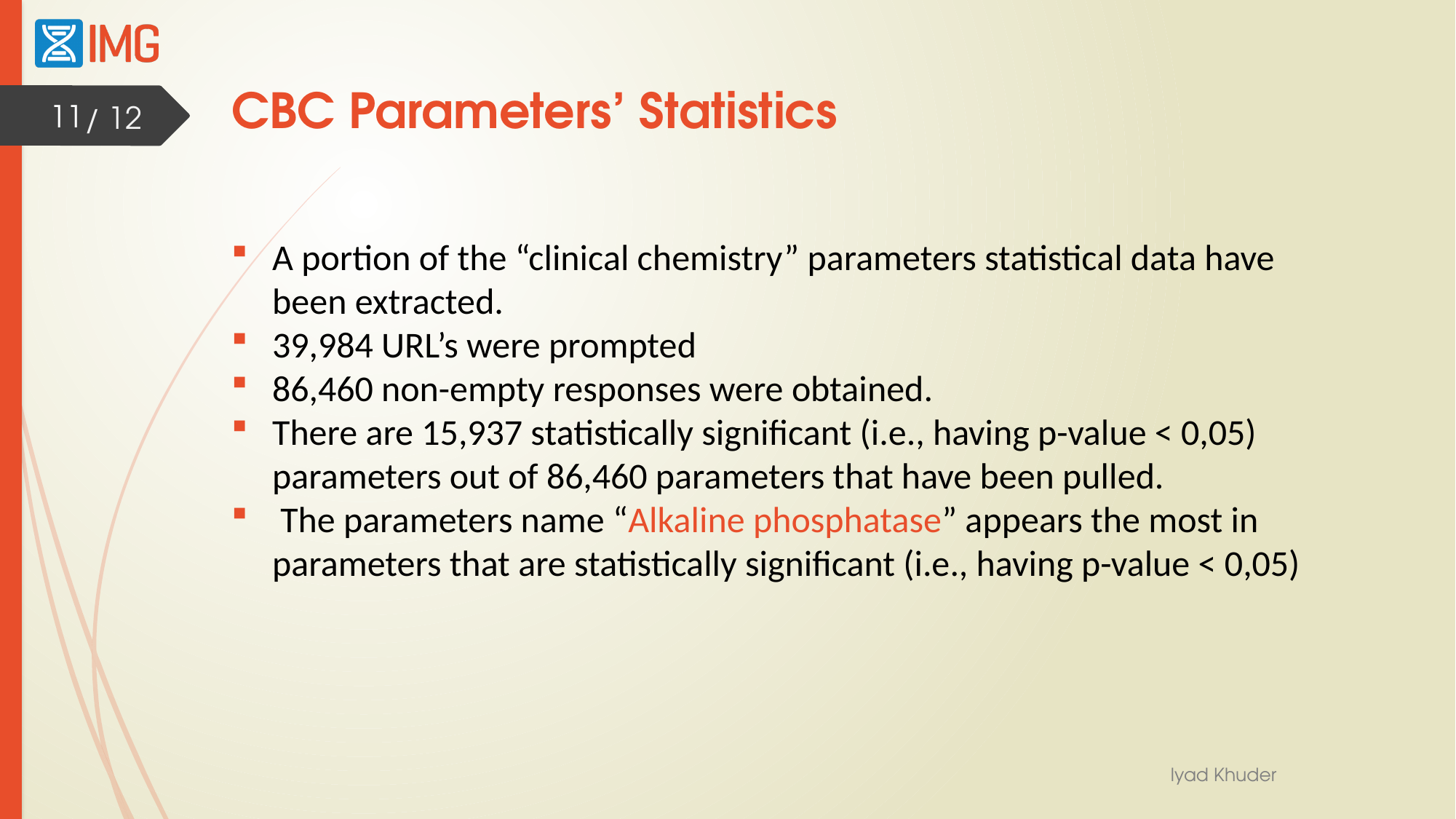

# CBC Parameters’ Statistics
11
A portion of the “clinical chemistry” parameters statistical data have been extracted.
39,984 URL’s were prompted
86,460 non-empty responses were obtained.
There are 15,937 statistically significant (i.e., having p-value < 0,05) parameters out of 86,460 parameters that have been pulled.
 The parameters name “Alkaline phosphatase” appears the most in parameters that are statistically significant (i.e., having p-value < 0,05)